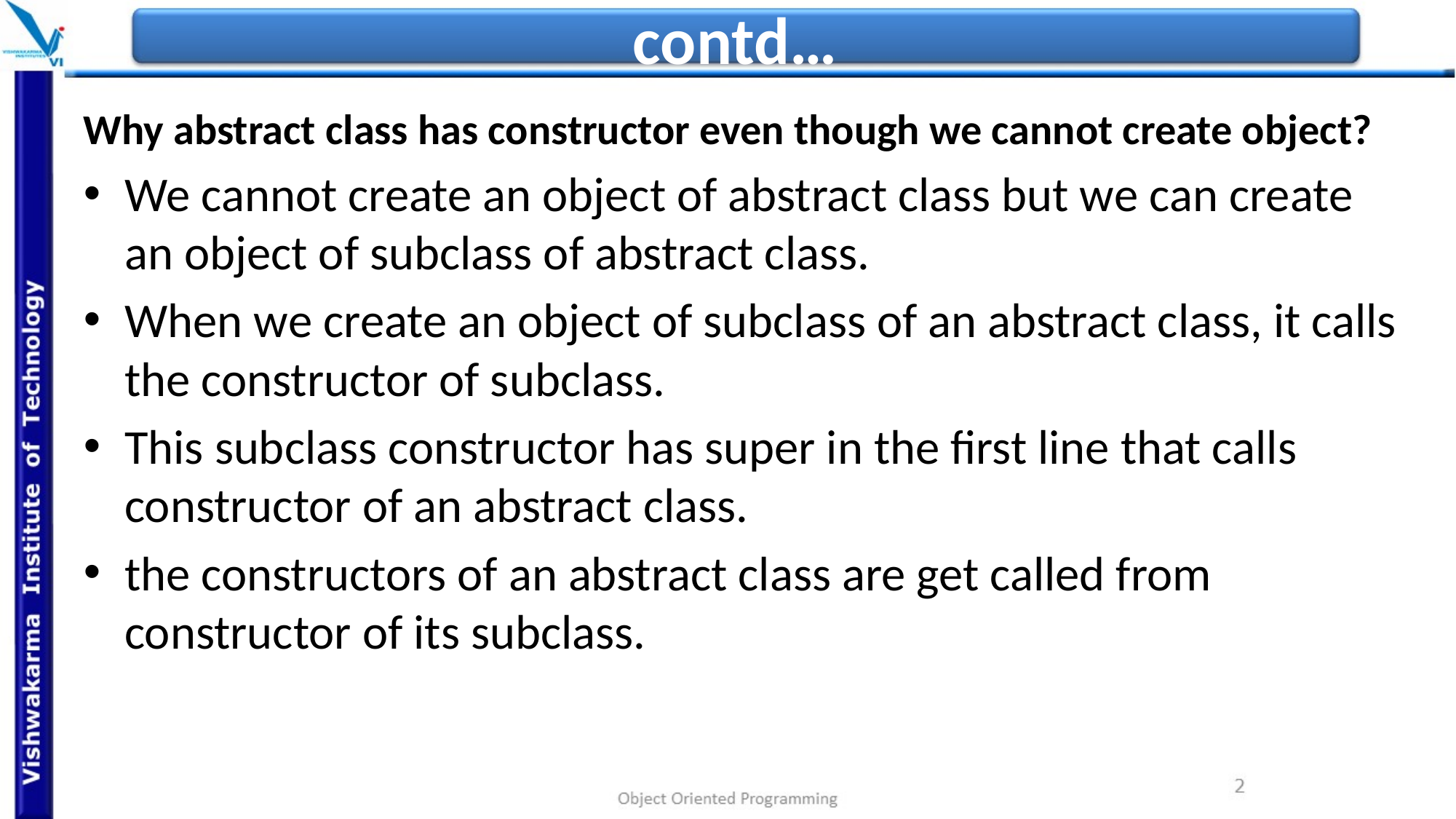

# contd…
Why abstract class has constructor even though we cannot create object?
We cannot create an object of abstract class but we can create an object of subclass of abstract class.
When we create an object of subclass of an abstract class, it calls the constructor of subclass.
This subclass constructor has super in the first line that calls constructor of an abstract class.
the constructors of an abstract class are get called from constructor of its subclass.